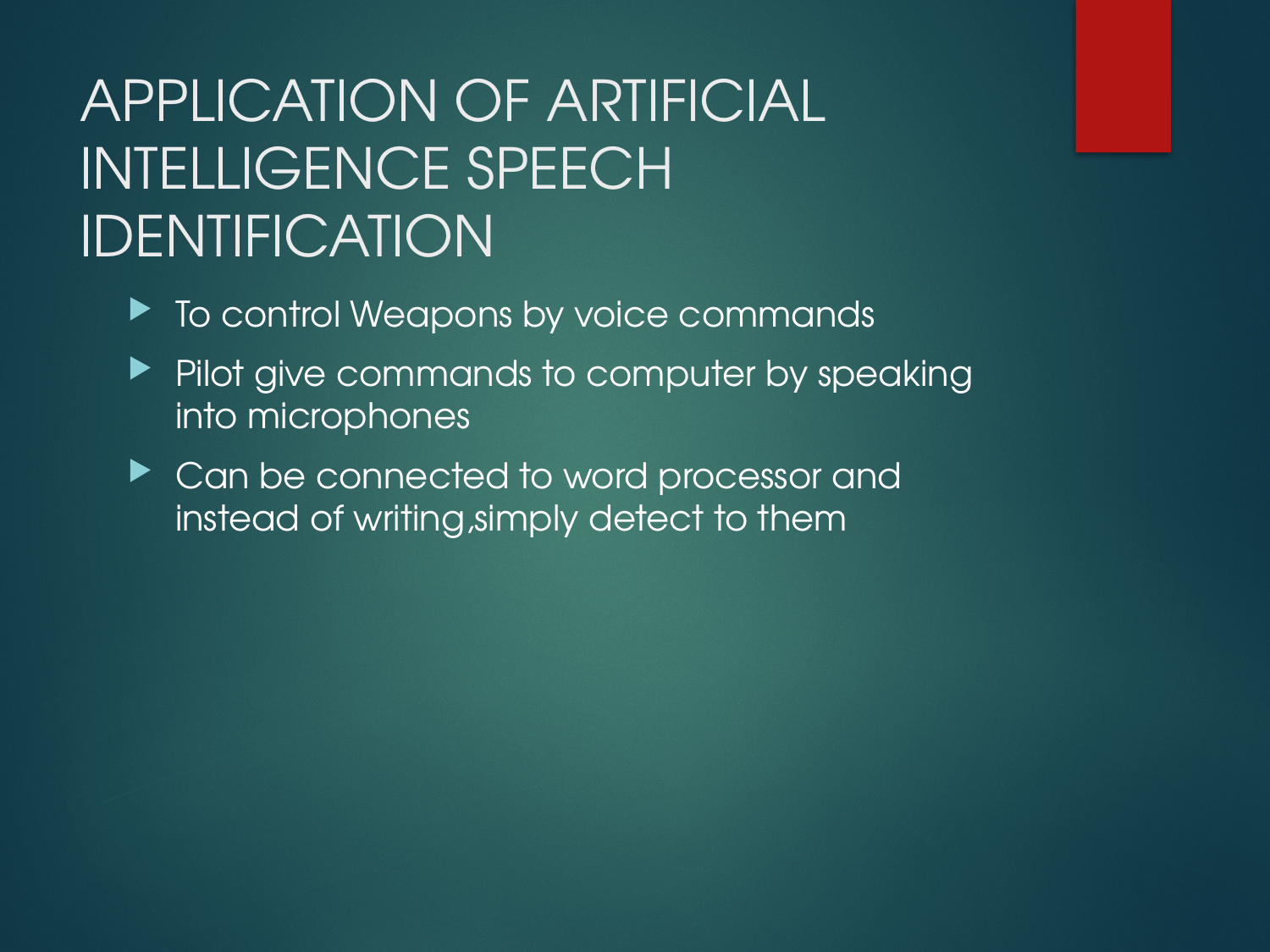

# APPLICATION OF ARTIFICIAL INTELLIGENCE SPEECH IDENTIFICATION
To control Weapons by voice commands
Pilot give commands to computer by speaking into microphones
Can be connected to word processor and instead of writing,simply detect to them